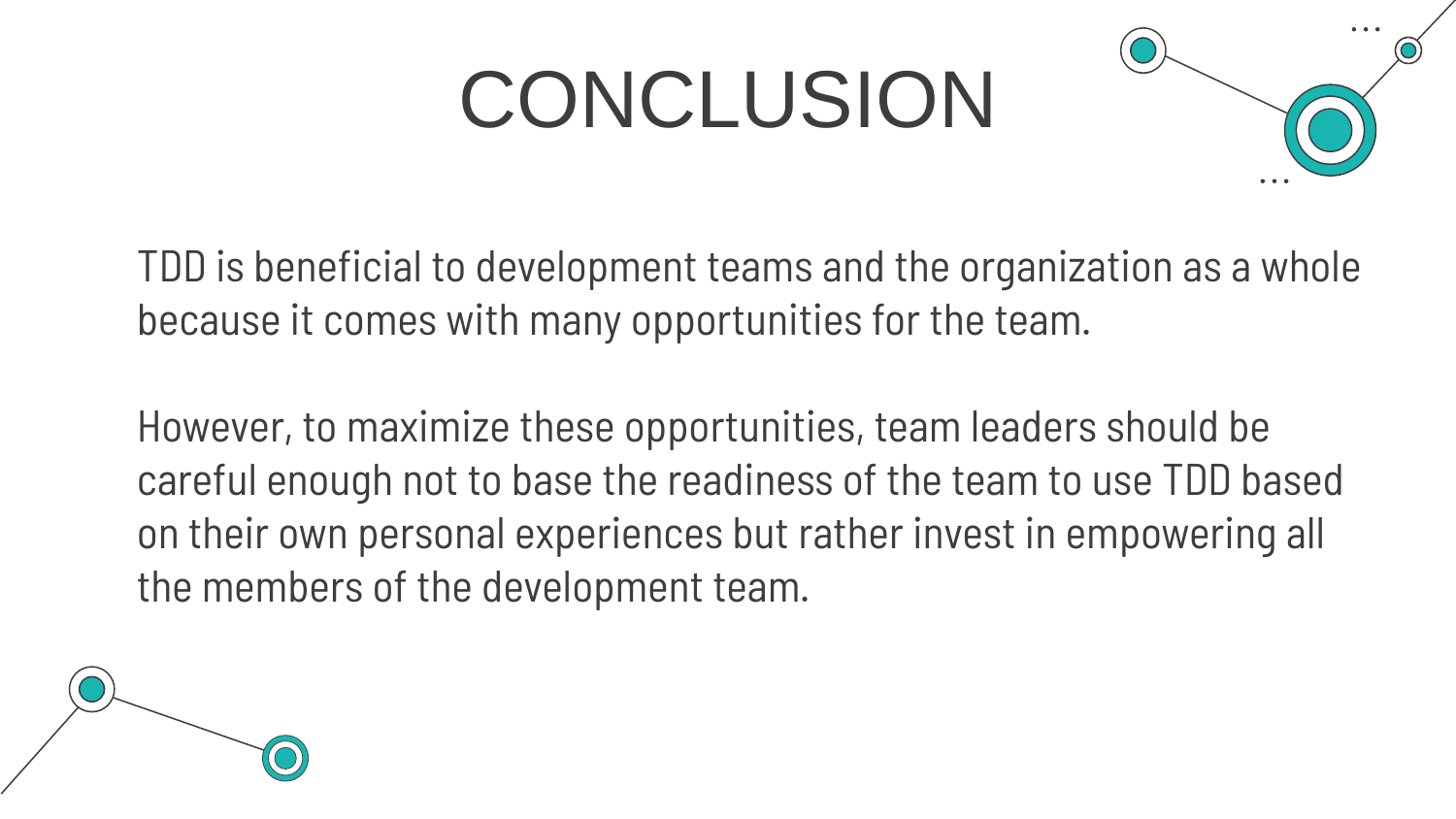

CONCLUSION
# TDD is beneficial to development teams and the organization as a whole because it comes with many opportunities for the team. However, to maximize these opportunities, team leaders should be careful enough not to base the readiness of the team to use TDD based on their own personal experiences but rather invest in empowering all the members of the development team.